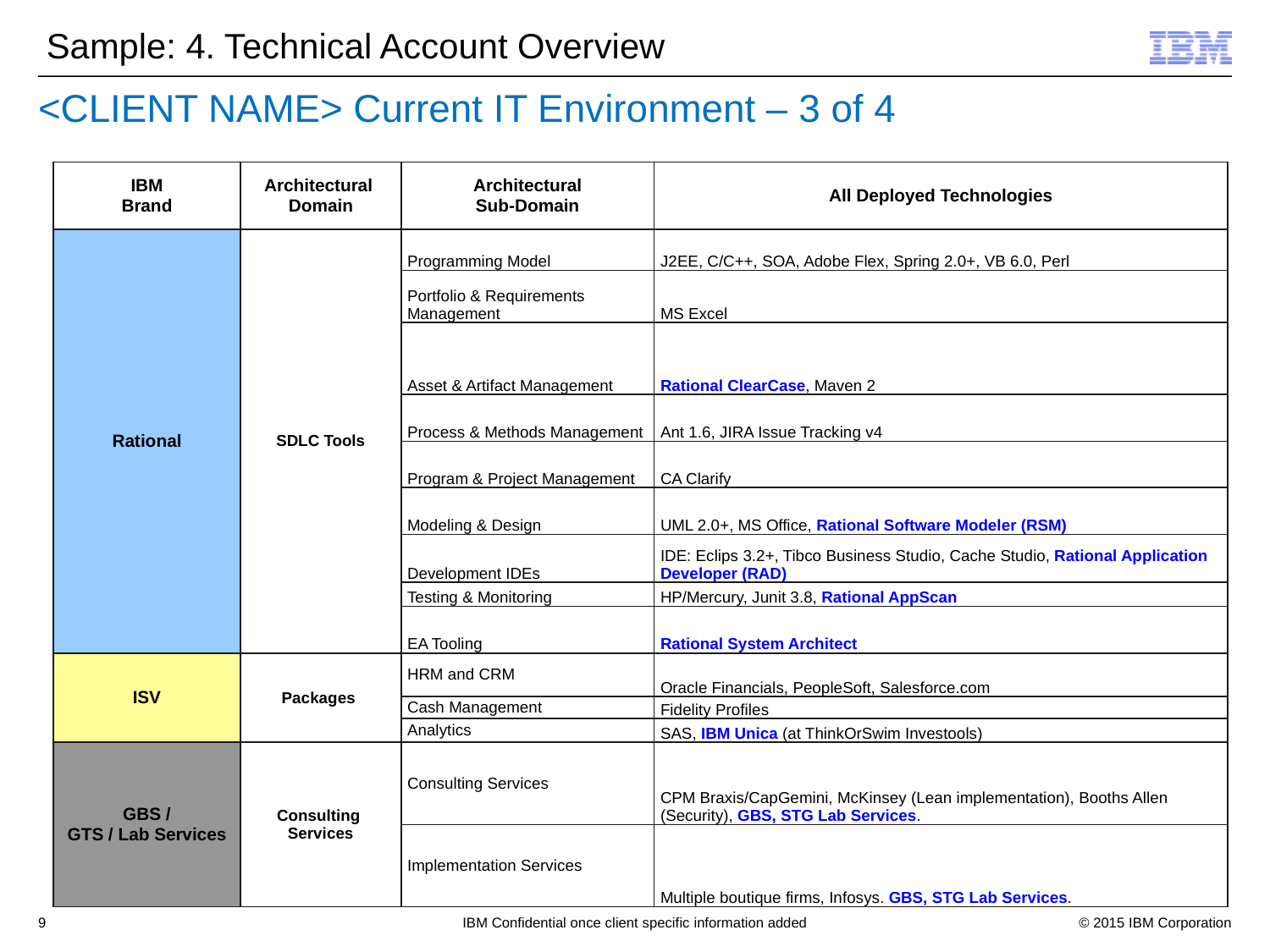

<CLIENT NAME> Current IT Environment – 3 of 4
Sample: 4. Technical Account Overview
| IBM Brand | Architectural Domain | Architectural Sub-Domain | All Deployed Technologies |
| --- | --- | --- | --- |
| Rational | SDLC Tools | Programming Model | J2EE, C/C++, SOA, Adobe Flex, Spring 2.0+, VB 6.0, Perl |
|  |  | Portfolio & Requirements Management | MS Excel |
|  |  | Asset & Artifact Management | Rational ClearCase, Maven 2 |
|  |  | Process & Methods Management | Ant 1.6, JIRA Issue Tracking v4 |
|  |  | Program & Project Management | CA Clarify |
|  |  | Modeling & Design | UML 2.0+, MS Office, Rational Software Modeler (RSM) |
|  |  | Development IDEs | IDE: Eclips 3.2+, Tibco Business Studio, Cache Studio, Rational Application Developer (RAD) |
|  |  | Testing & Monitoring | HP/Mercury, Junit 3.8, Rational AppScan |
|  |  | EA Tooling | Rational System Architect |
| ISV | Packages | HRM and CRM | Oracle Financials, PeopleSoft, Salesforce.com |
|  |  | Cash Management | Fidelity Profiles |
|  |  | Analytics | SAS, IBM Unica (at ThinkOrSwim Investools) |
| GBS / GTS / Lab Services | Consulting Services | Consulting Services | CPM Braxis/CapGemini, McKinsey (Lean implementation), Booths Allen (Security), GBS, STG Lab Services. |
|  |  | Implementation Services | Multiple boutique firms, Infosys. GBS, STG Lab Services. |
9
IBM Confidential once client specific information added